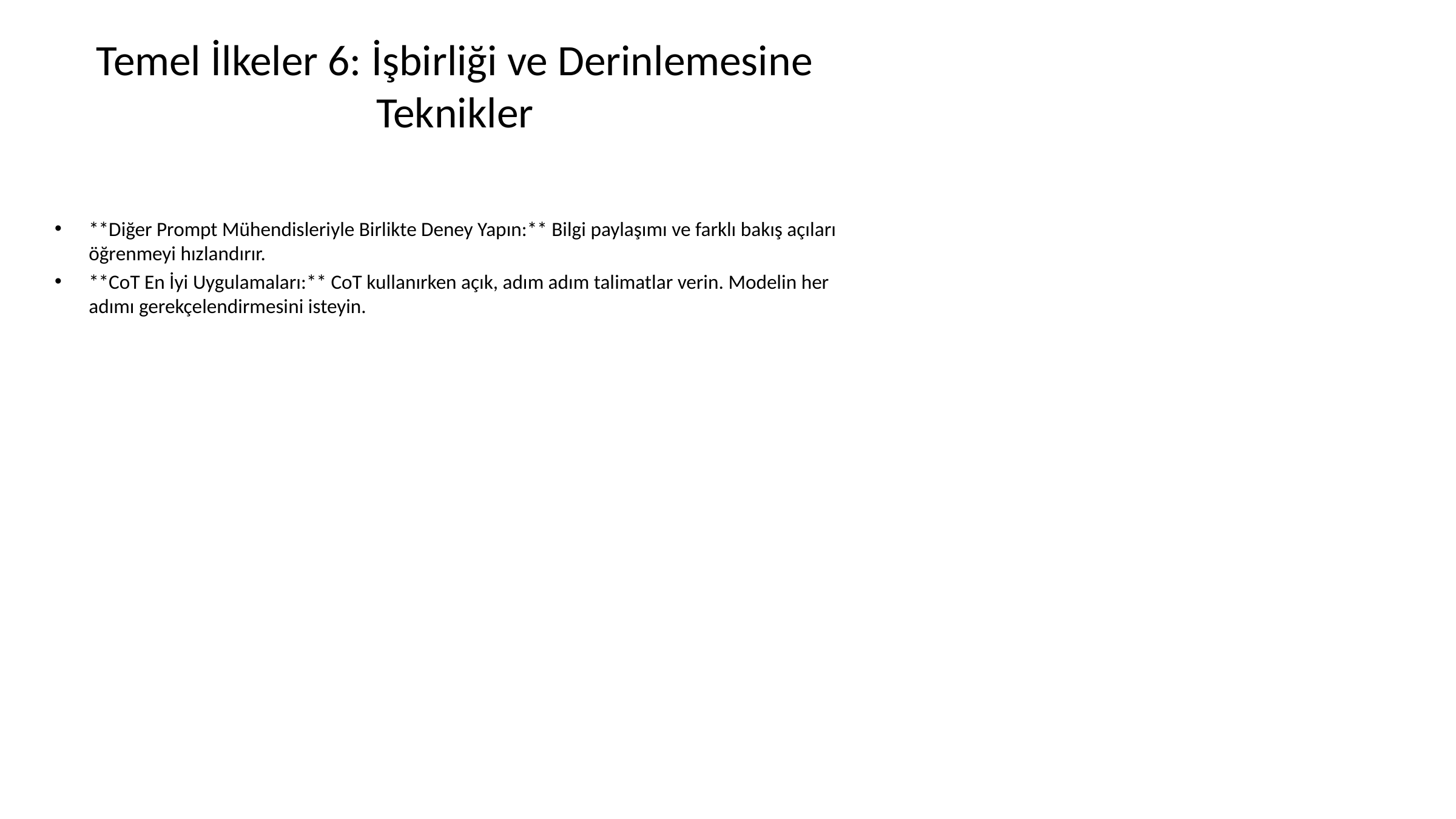

# Temel İlkeler 6: İşbirliği ve Derinlemesine Teknikler

**Diğer Prompt Mühendisleriyle Birlikte Deney Yapın:** Bilgi paylaşımı ve farklı bakış açıları öğrenmeyi hızlandırır.
**CoT En İyi Uygulamaları:** CoT kullanırken açık, adım adım talimatlar verin. Modelin her adımı gerekçelendirmesini isteyin.